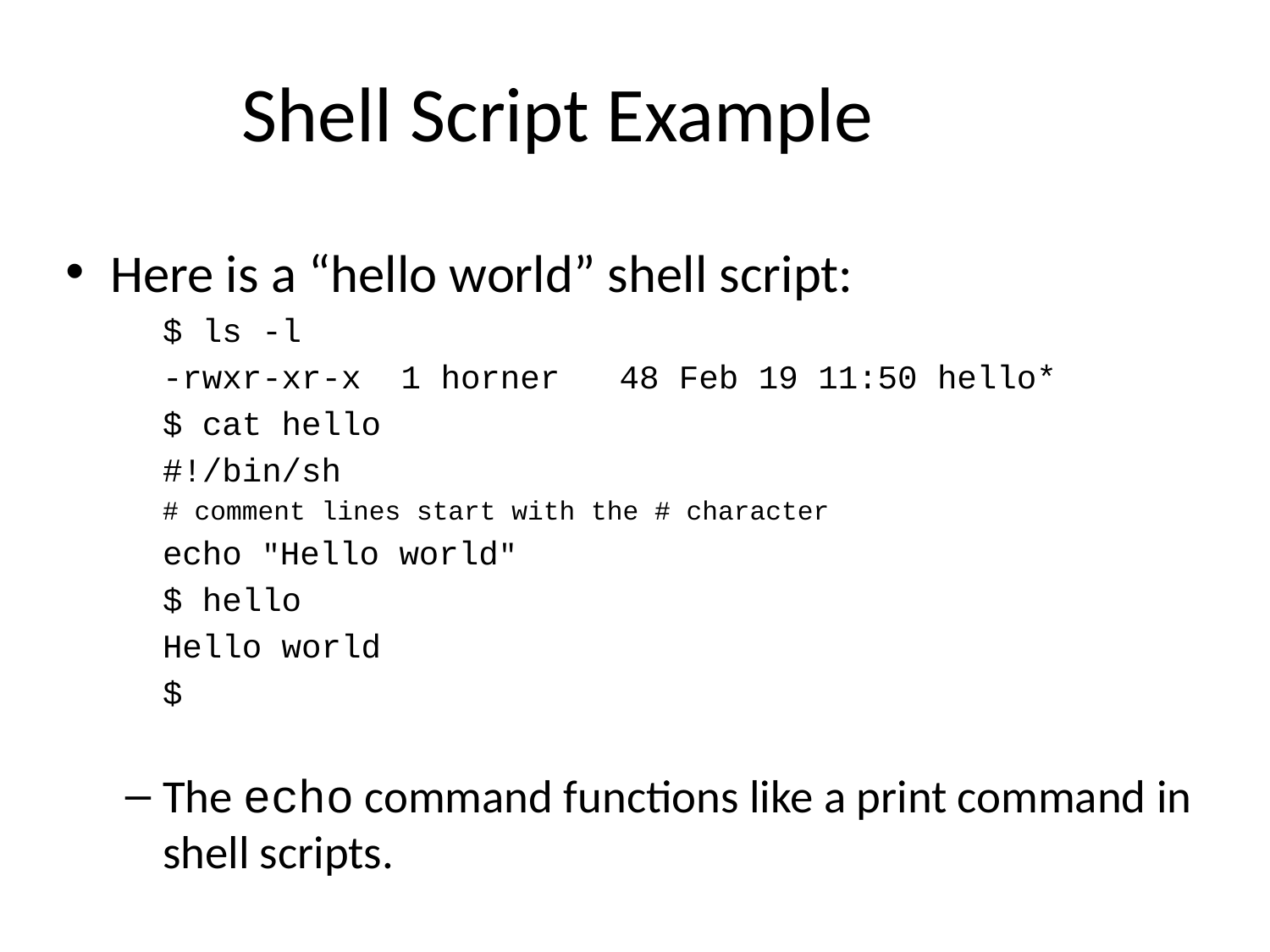

# Shell Script Example
Here is a “hello world” shell script:
	$ ls -l
	-rwxr-xr-x  1 horner   48 Feb 19 11:50 hello*
	$ cat hello
	#!/bin/sh
	# comment lines start with the # character
	echo "Hello world"
	$ hello
	Hello world
	$

The echo command functions like a print command in shell scripts.